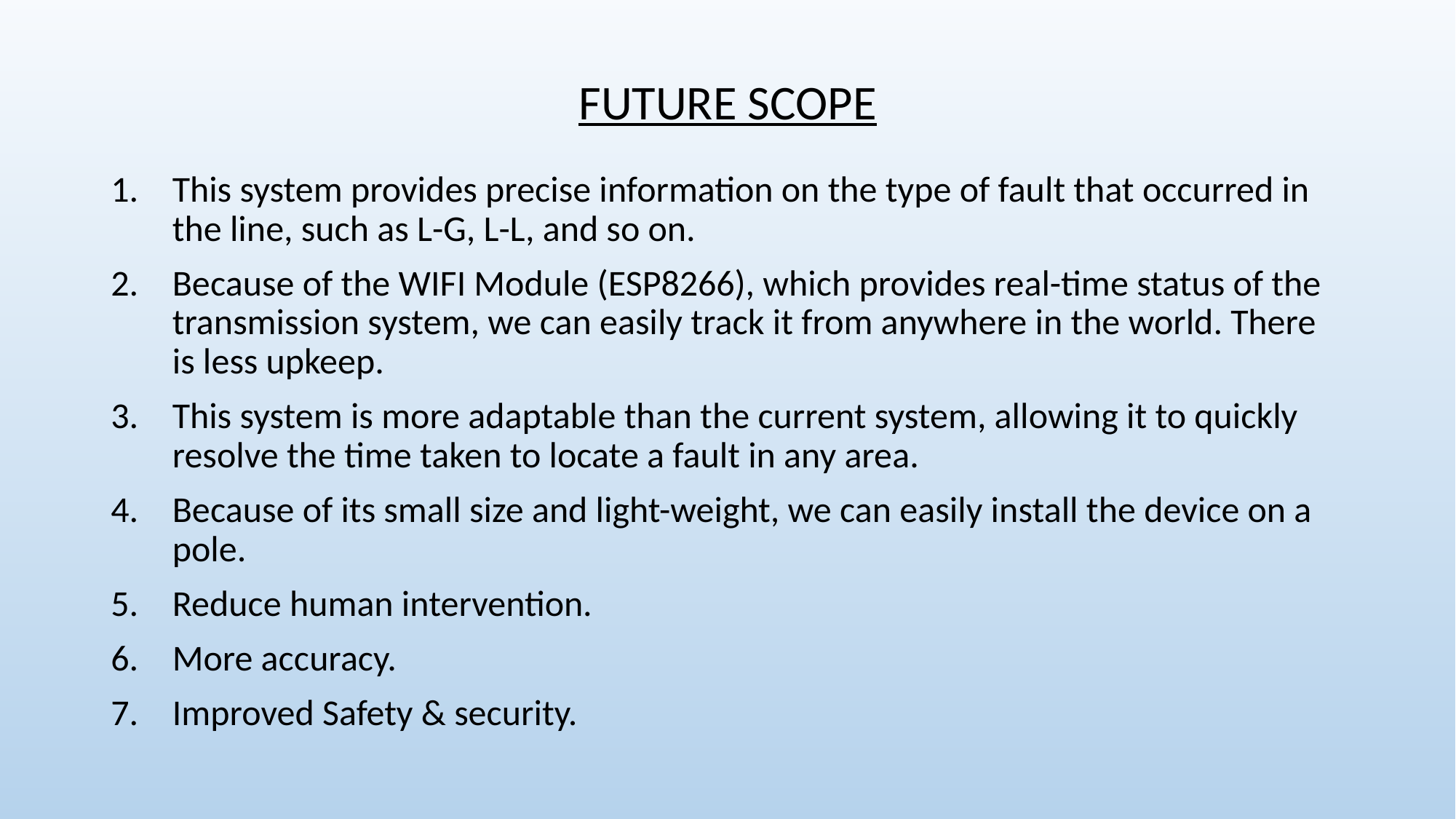

# FUTURE SCOPE
This system provides precise information on the type of fault that occurred in the line, such as L-G, L-L, and so on.
Because of the WIFI Module (ESP8266), which provides real-time status of the transmission system, we can easily track it from anywhere in the world. There is less upkeep.
This system is more adaptable than the current system, allowing it to quickly resolve the time taken to locate a fault in any area.
Because of its small size and light-weight, we can easily install the device on a pole.
Reduce human intervention.
More accuracy.
Improved Safety & security.